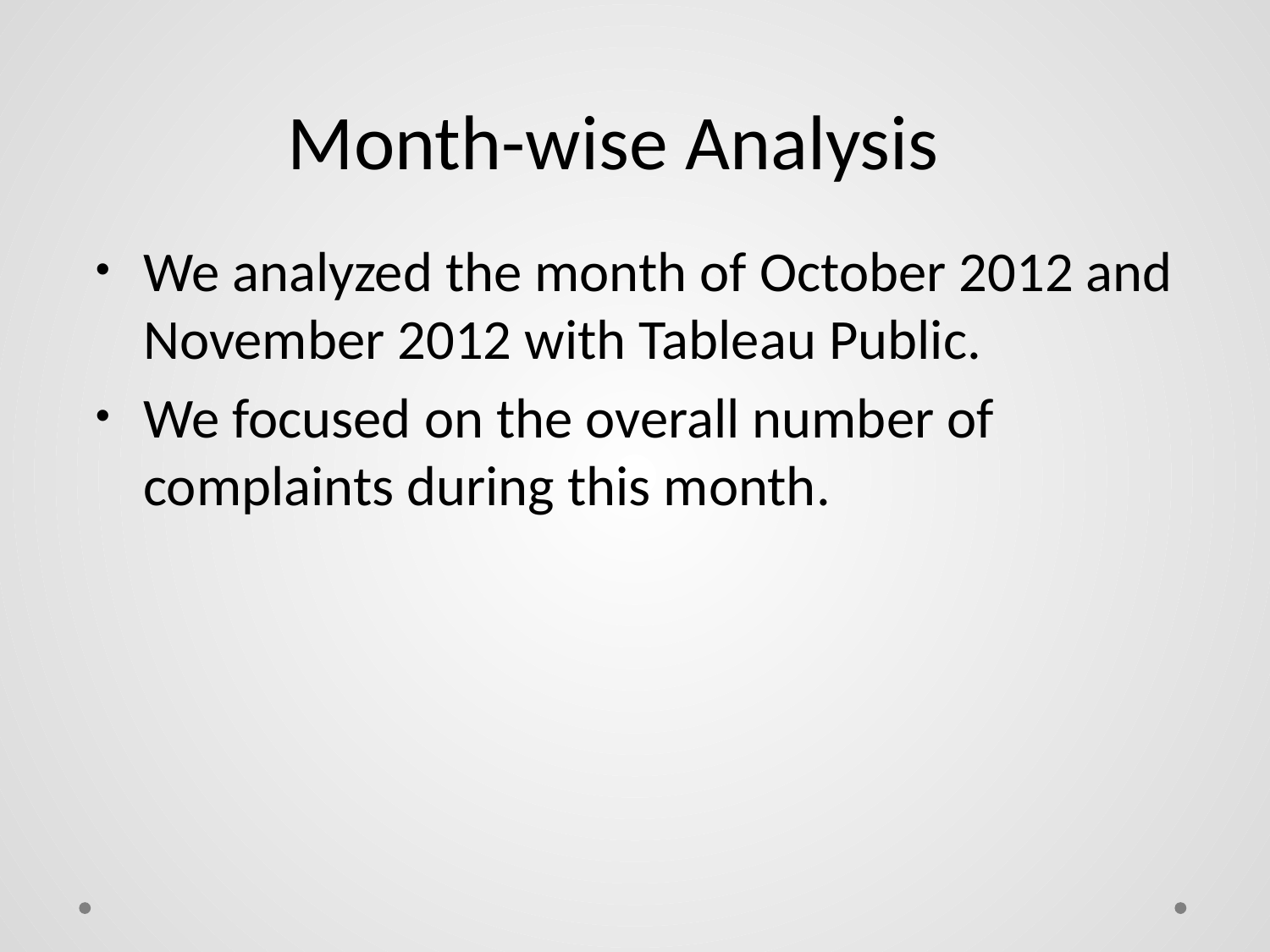

# Month-wise Analysis

We analyzed the month of October 2012 and November 2012 with Tableau Public.
We focused on the overall number of complaints during this month.